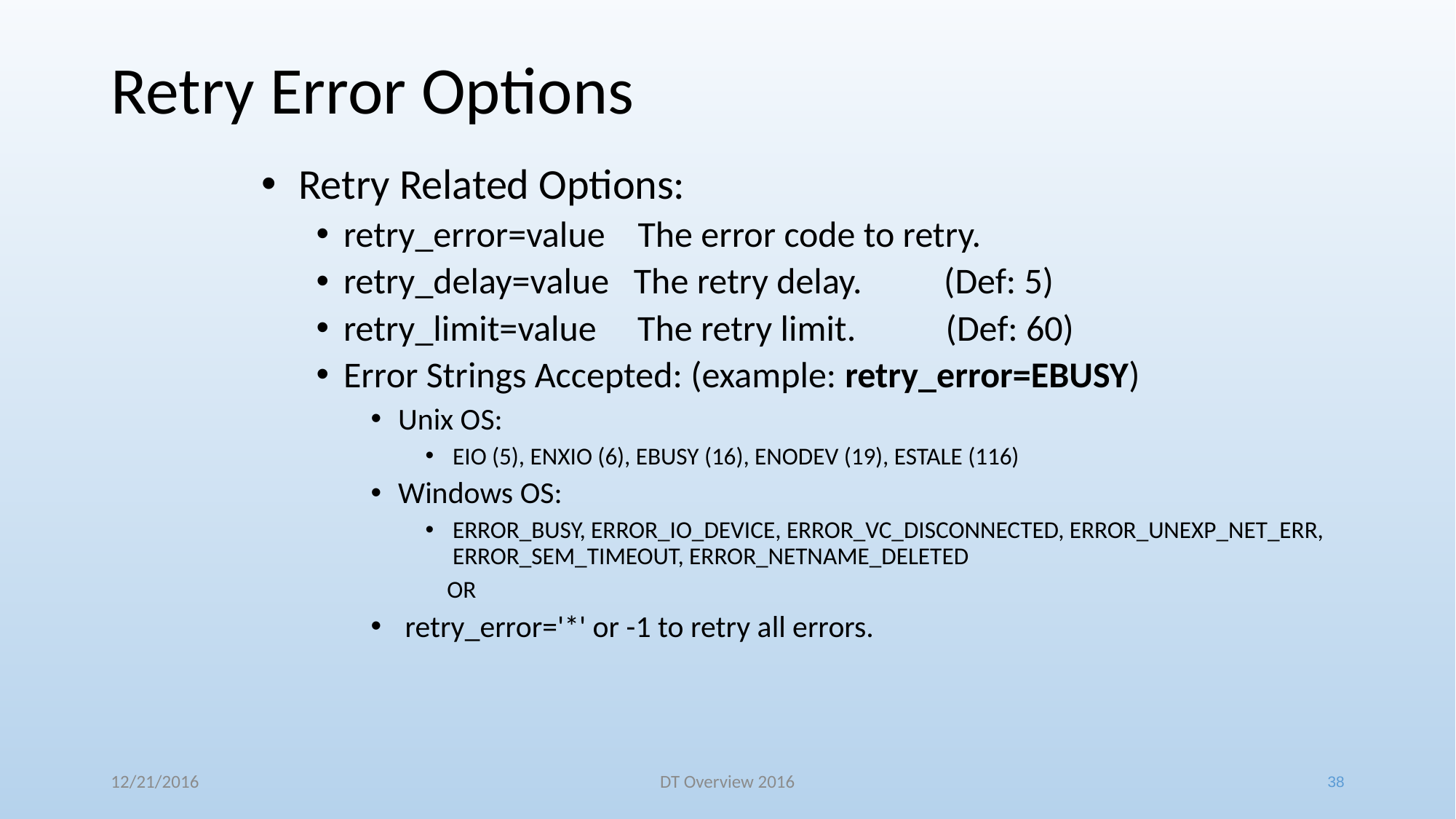

# Retry Error Options
 Retry Related Options:
retry_error=value    The error code to retry.
retry_delay=value   The retry delay.          (Def: 5)
retry_limit=value     The retry limit.           (Def: 60)
Error Strings Accepted: (example: retry_error=EBUSY)
Unix OS:
EIO (5), ENXIO (6), EBUSY (16), ENODEV (19), ESTALE (116)
Windows OS:
ERROR_BUSY, ERROR_IO_DEVICE, ERROR_VC_DISCONNECTED, ERROR_UNEXP_NET_ERR, ERROR_SEM_TIMEOUT, ERROR_NETNAME_DELETED
       	OR
 retry_error='*' or -1 to retry all errors.
38
12/21/2016
DT Overview 2016